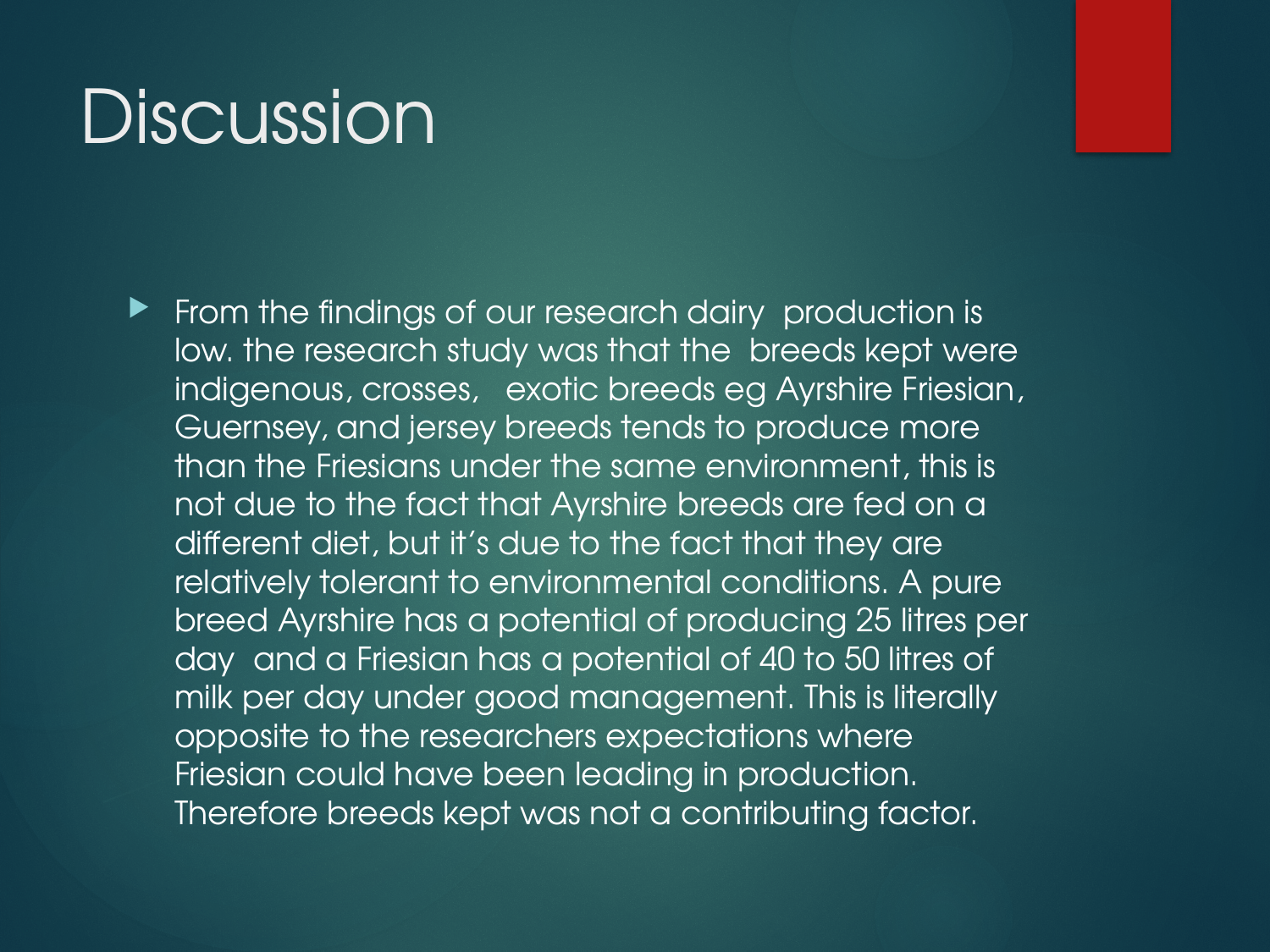

# Discussion
From the findings of our research dairy  production is low. the research study was that the  breeds kept were indigenous, crosses,   exotic breeds eg Ayrshire Friesian, Guernsey, and jersey breeds tends to produce more than the Friesians under the same environment, this is not due to the fact that Ayrshire breeds are fed on a different diet, but it’s due to the fact that they are relatively tolerant to environmental conditions. A pure breed Ayrshire has a potential of producing 25 litres per day  and a Friesian has a potential of 40 to 50 litres of milk per day under good management. This is literally opposite to the researchers expectations where Friesian could have been leading in production. Therefore breeds kept was not a contributing factor.